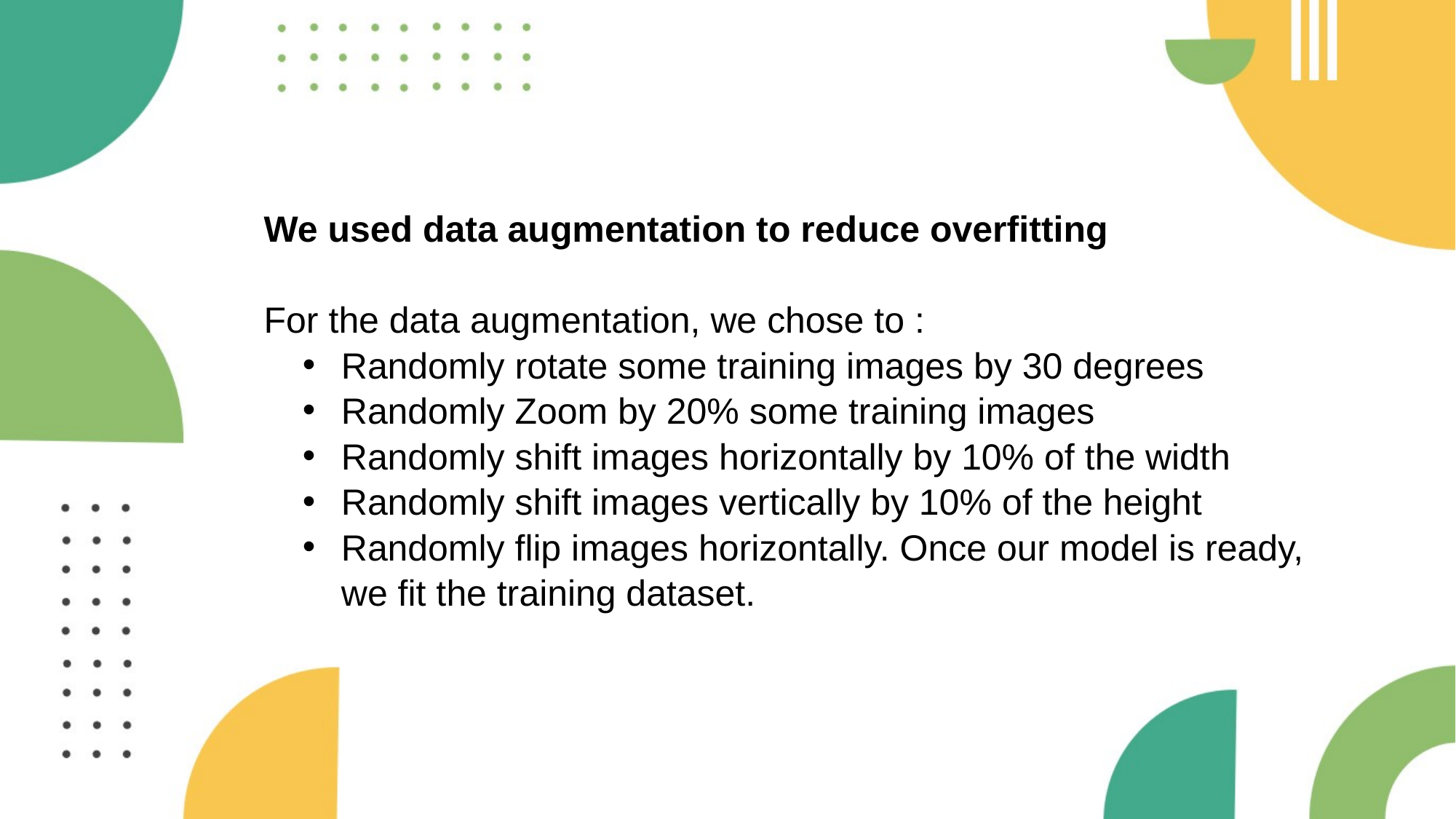

We used data augmentation to reduce overfitting

For the data augmentation, we chose to :
Randomly rotate some training images by 30 degrees
Randomly Zoom by 20% some training images
Randomly shift images horizontally by 10% of the width
Randomly shift images vertically by 10% of the height
Randomly flip images horizontally. Once our model is ready, we fit the training dataset.